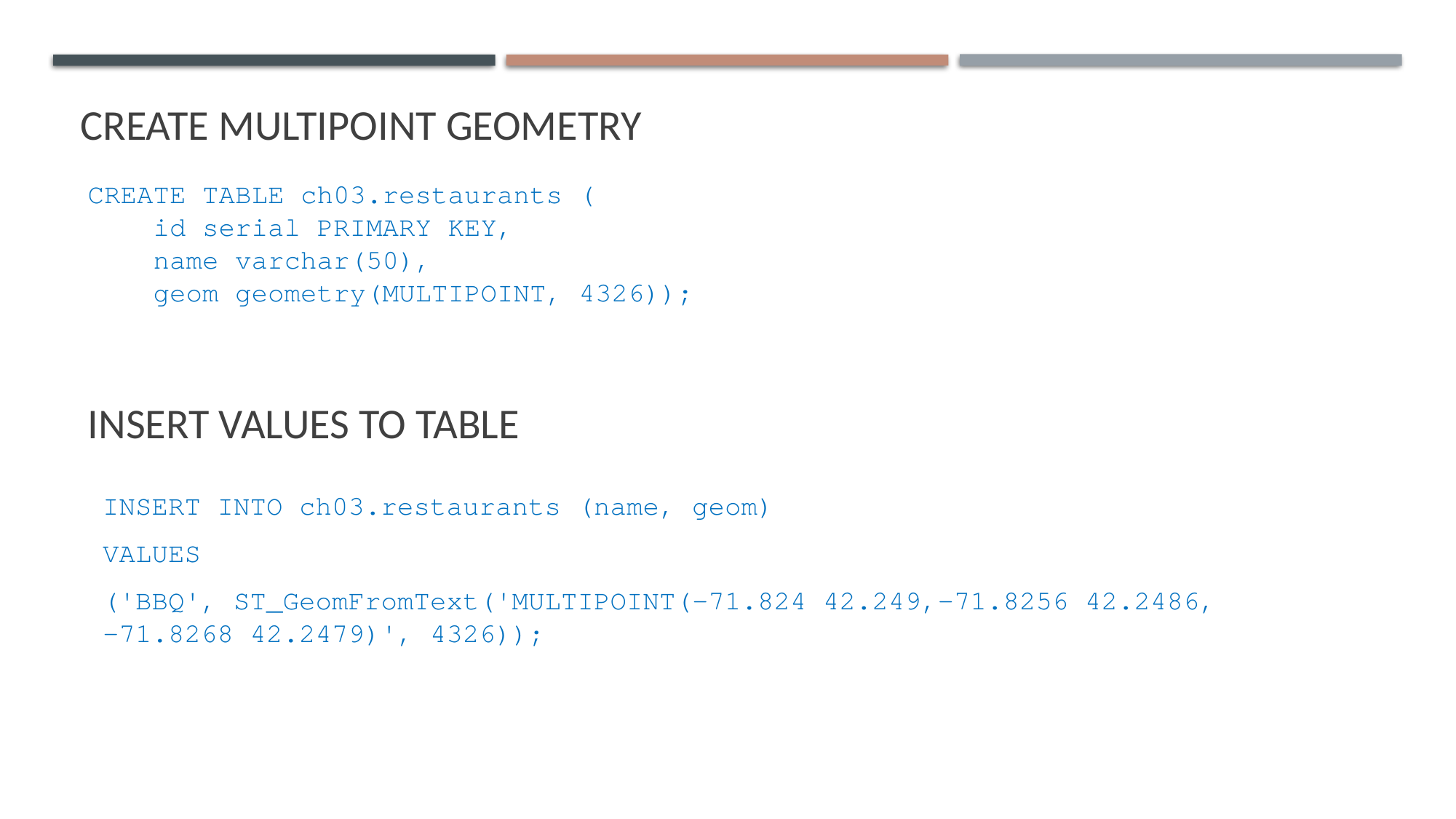

# Create multipoint geometry
CREATE TABLE ch03.restaurants (
    id serial PRIMARY KEY,
    name varchar(50),
    geom geometry(MULTIPOINT, 4326));

Insert values to table
INSERT INTO ch03.restaurants (name, geom)
VALUES
('BBQ', ST_GeomFromText('MULTIPOINT(-71.824 42.249,-71.8256 42.2486, -71.8268 42.2479)', 4326));